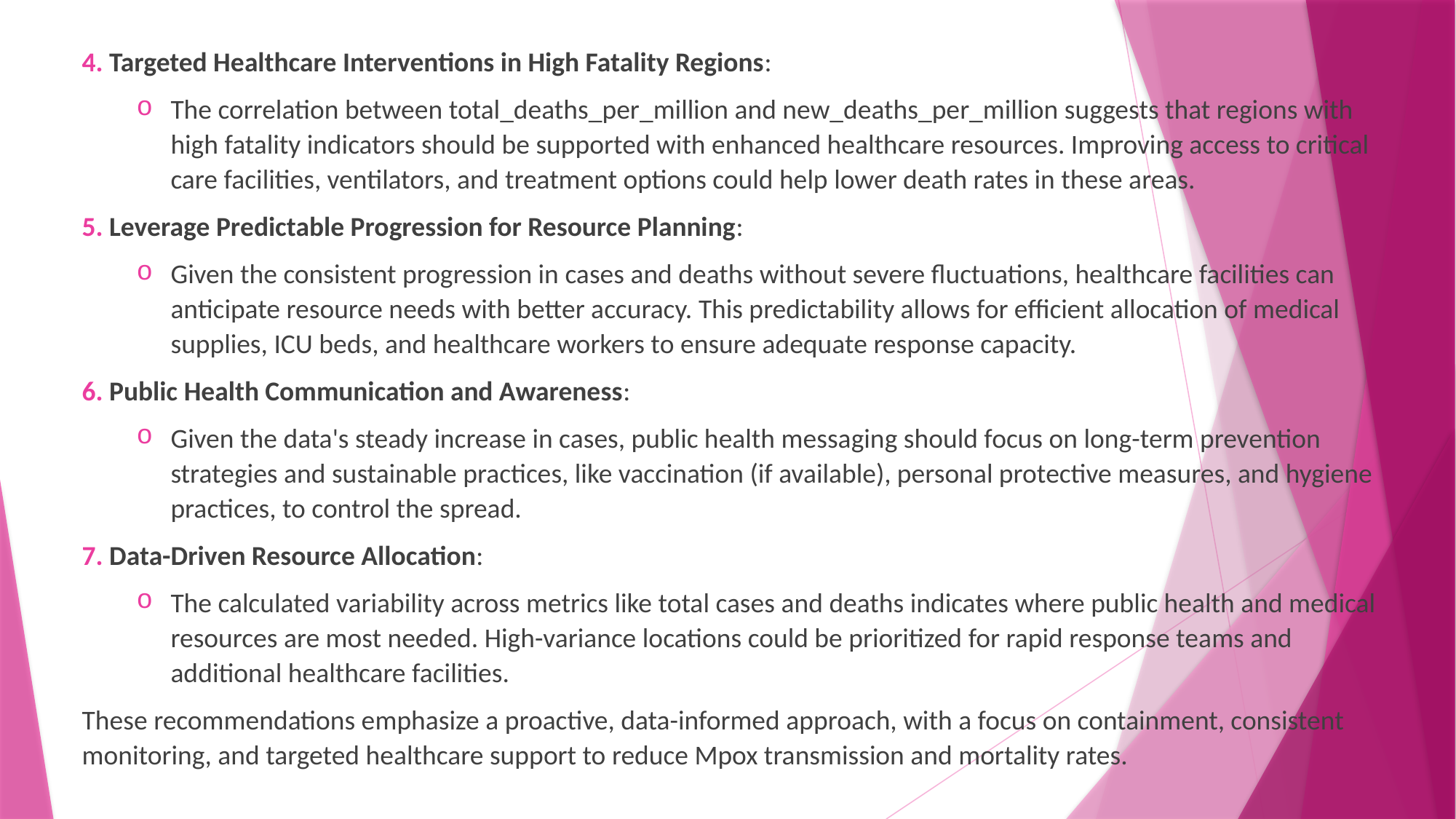

4. Targeted Healthcare Interventions in High Fatality Regions:
The correlation between total_deaths_per_million and new_deaths_per_million suggests that regions with high fatality indicators should be supported with enhanced healthcare resources. Improving access to critical care facilities, ventilators, and treatment options could help lower death rates in these areas.
5. Leverage Predictable Progression for Resource Planning:
Given the consistent progression in cases and deaths without severe fluctuations, healthcare facilities can anticipate resource needs with better accuracy. This predictability allows for efficient allocation of medical supplies, ICU beds, and healthcare workers to ensure adequate response capacity.
6. Public Health Communication and Awareness:
Given the data's steady increase in cases, public health messaging should focus on long-term prevention strategies and sustainable practices, like vaccination (if available), personal protective measures, and hygiene practices, to control the spread.
7. Data-Driven Resource Allocation:
The calculated variability across metrics like total cases and deaths indicates where public health and medical resources are most needed. High-variance locations could be prioritized for rapid response teams and additional healthcare facilities.
These recommendations emphasize a proactive, data-informed approach, with a focus on containment, consistent monitoring, and targeted healthcare support to reduce Mpox transmission and mortality rates.